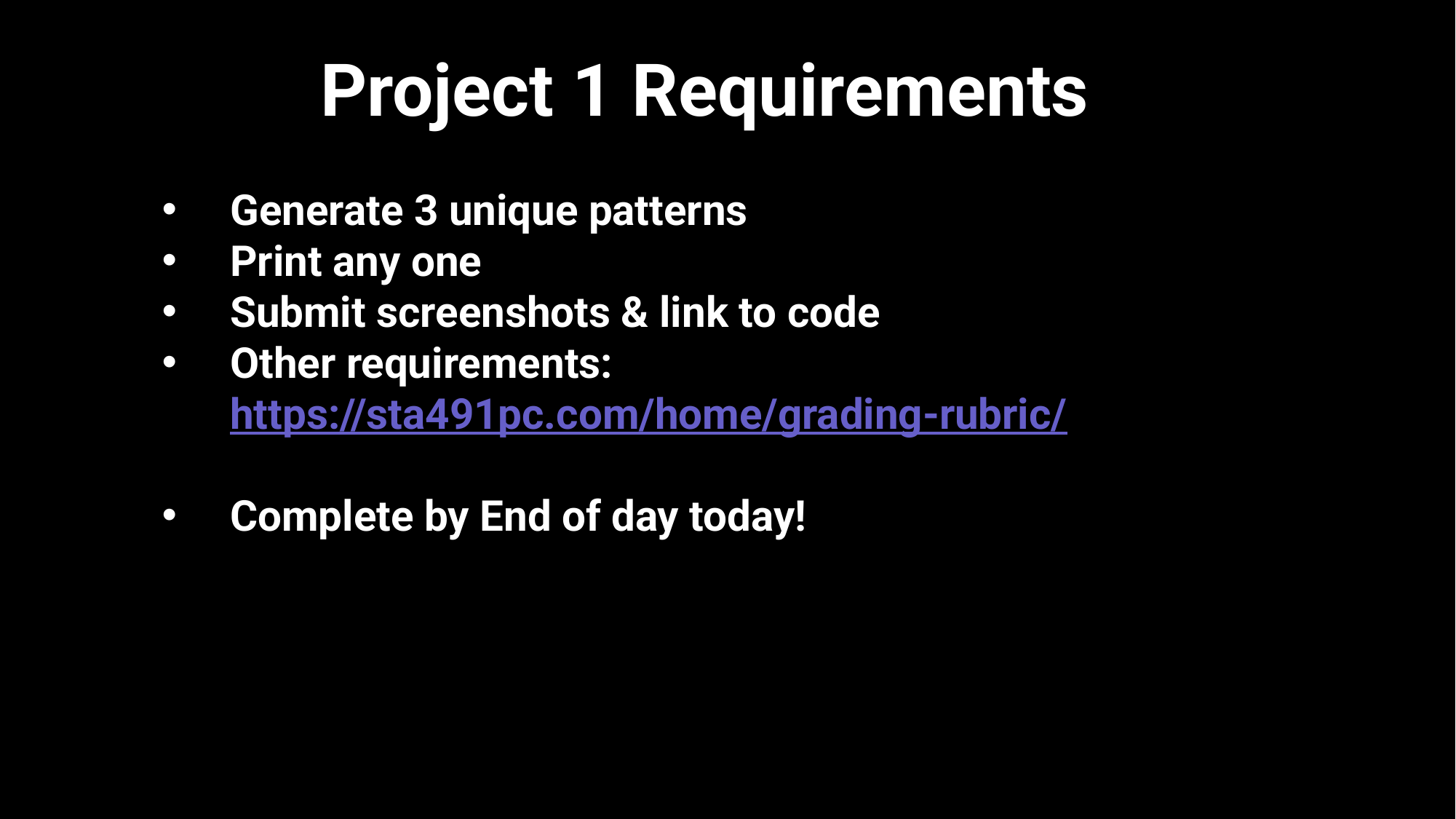

Project 1 Requirements
Generate 3 unique patterns
Print any one
Submit screenshots & link to code
Other requirements: https://sta491pc.com/home/grading-rubric/

Complete by End of day today!